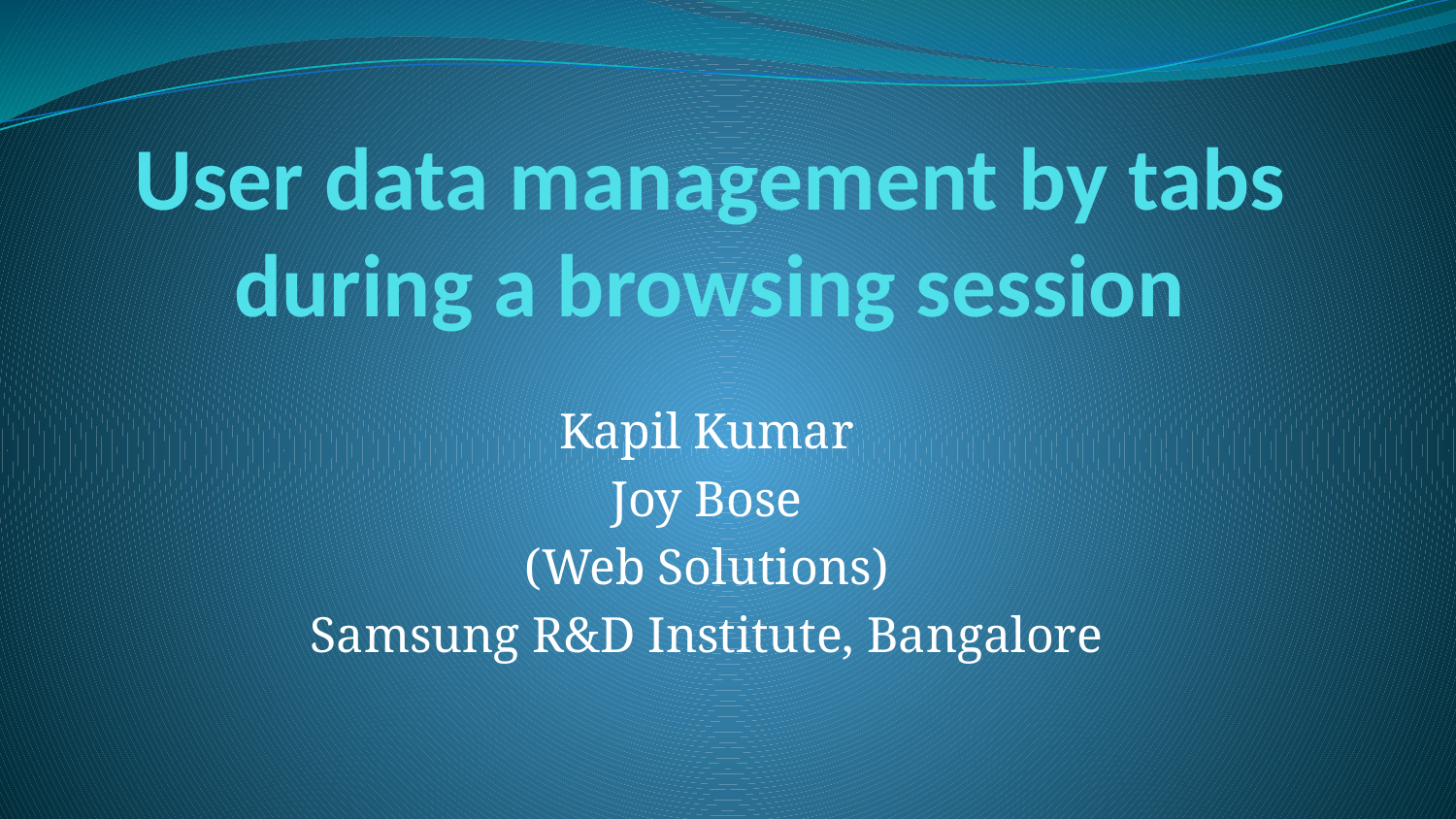

# User data management by tabs during a browsing session
Kapil Kumar
Joy Bose
(Web Solutions)
Samsung R&D Institute, Bangalore